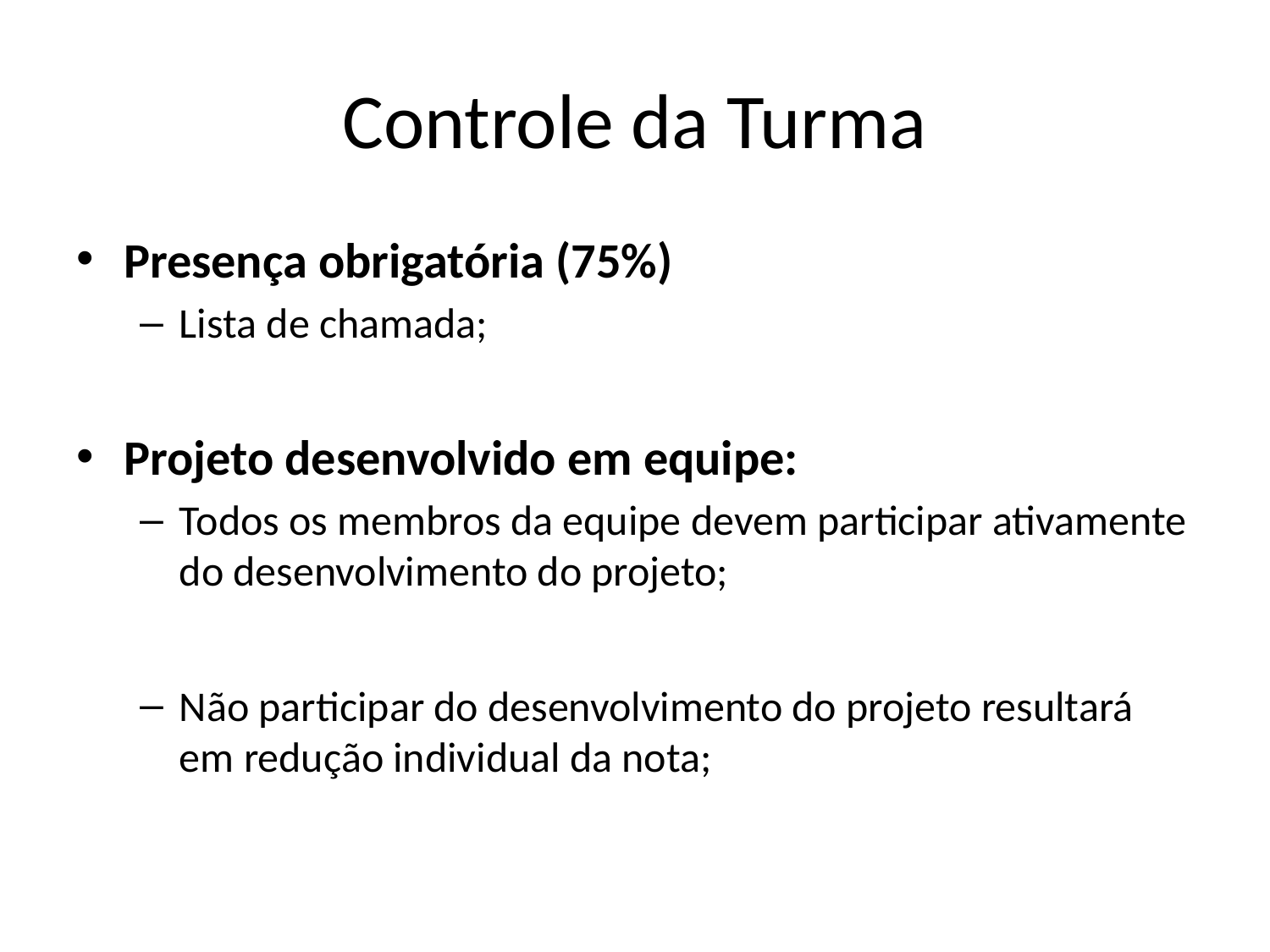

# Controle da Turma
Presença obrigatória (75%)
Lista de chamada;

Projeto desenvolvido em equipe:
Todos os membros da equipe devem participar ativamente do desenvolvimento do projeto;

Não participar do desenvolvimento do projeto resultará em redução individual da nota;